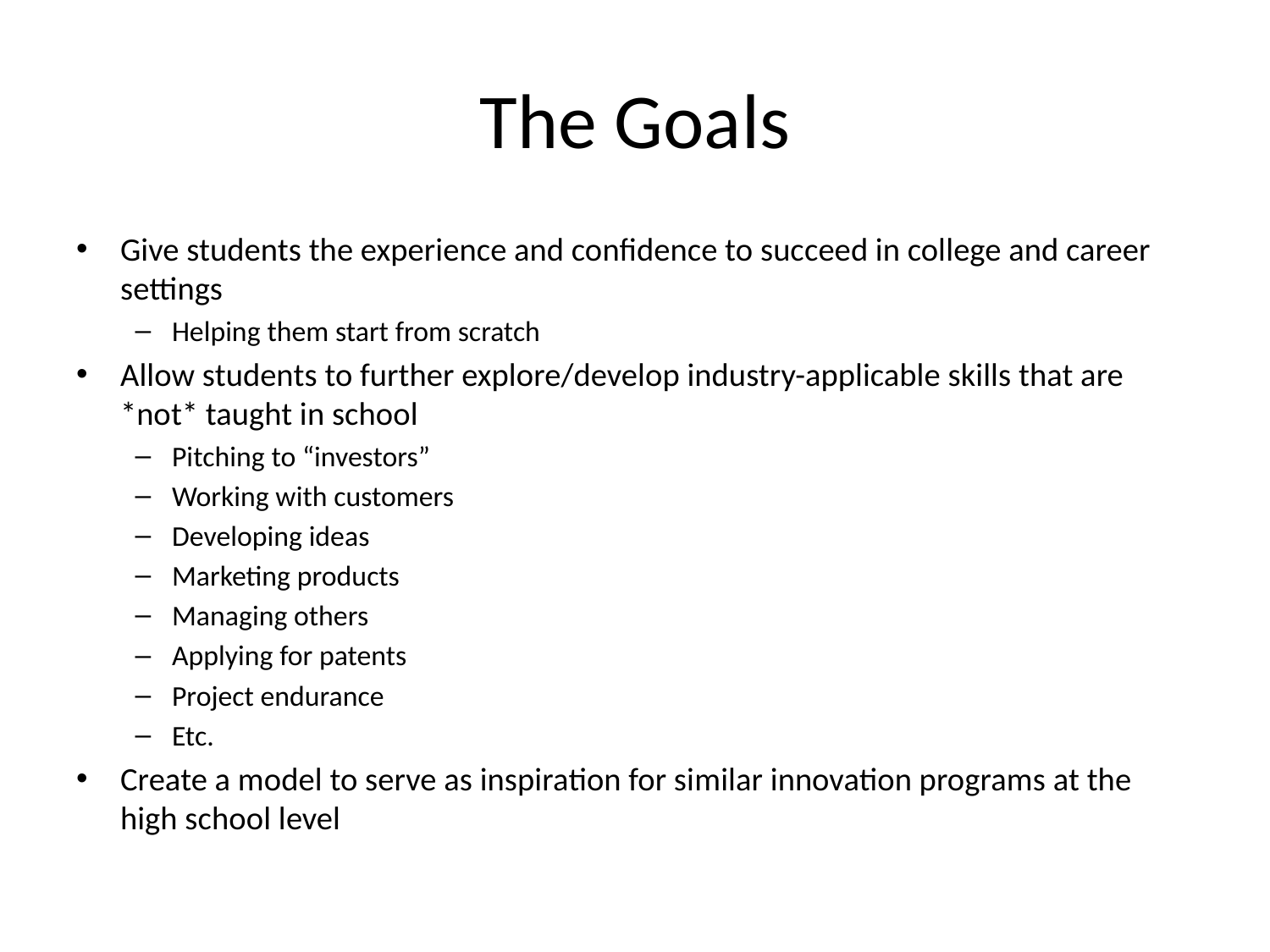

# The Goals
Give students the experience and confidence to succeed in college and career settings
Helping them start from scratch
Allow students to further explore/develop industry-applicable skills that are *not* taught in school
Pitching to “investors”
Working with customers
Developing ideas
Marketing products
Managing others
Applying for patents
Project endurance
Etc.
Create a model to serve as inspiration for similar innovation programs at the high school level